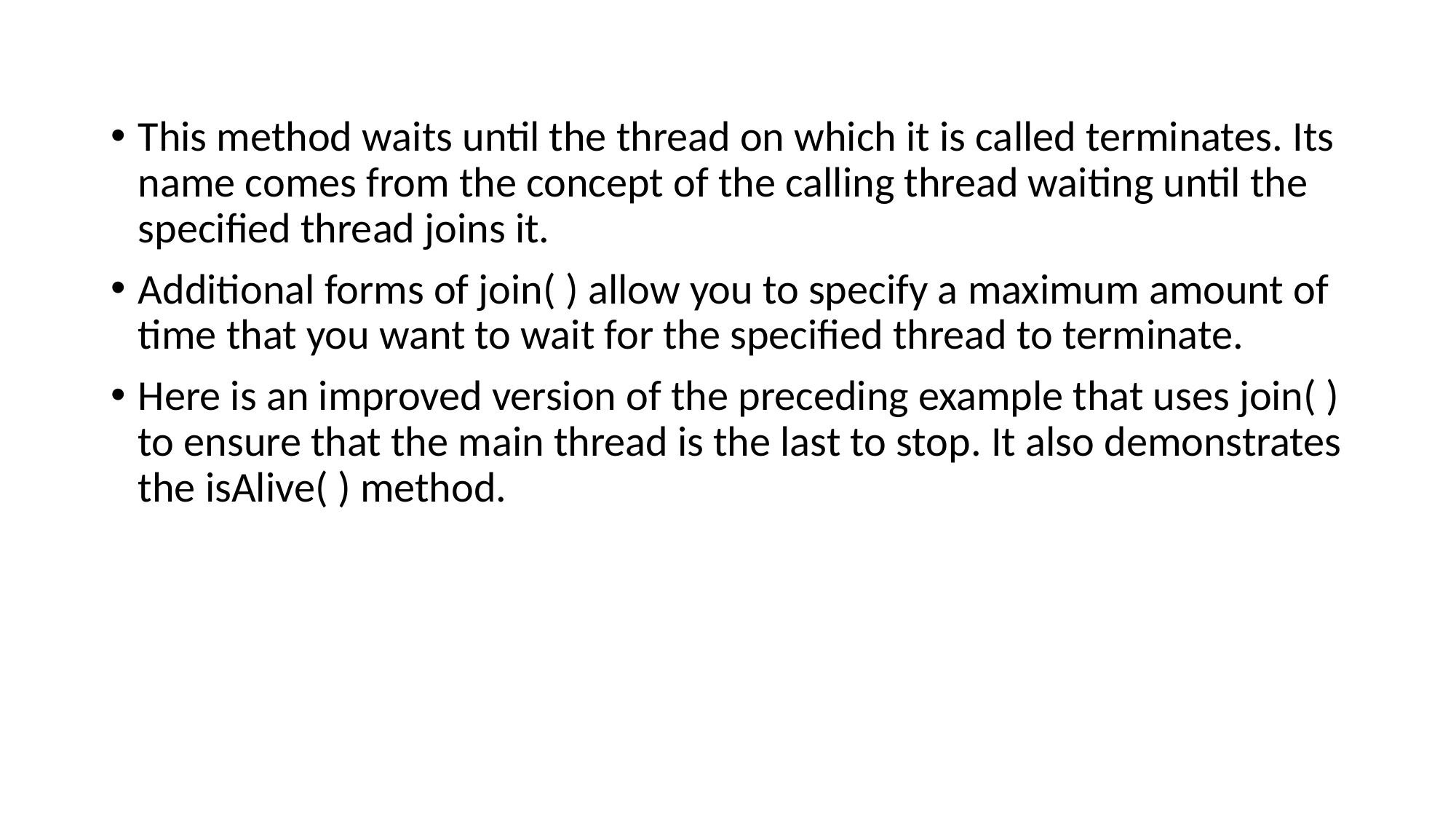

This method waits until the thread on which it is called terminates. Its name comes from the concept of the calling thread waiting until the specified thread joins it.
Additional forms of join( ) allow you to specify a maximum amount of time that you want to wait for the specified thread to terminate.
Here is an improved version of the preceding example that uses join( ) to ensure that the main thread is the last to stop. It also demonstrates the isAlive( ) method.